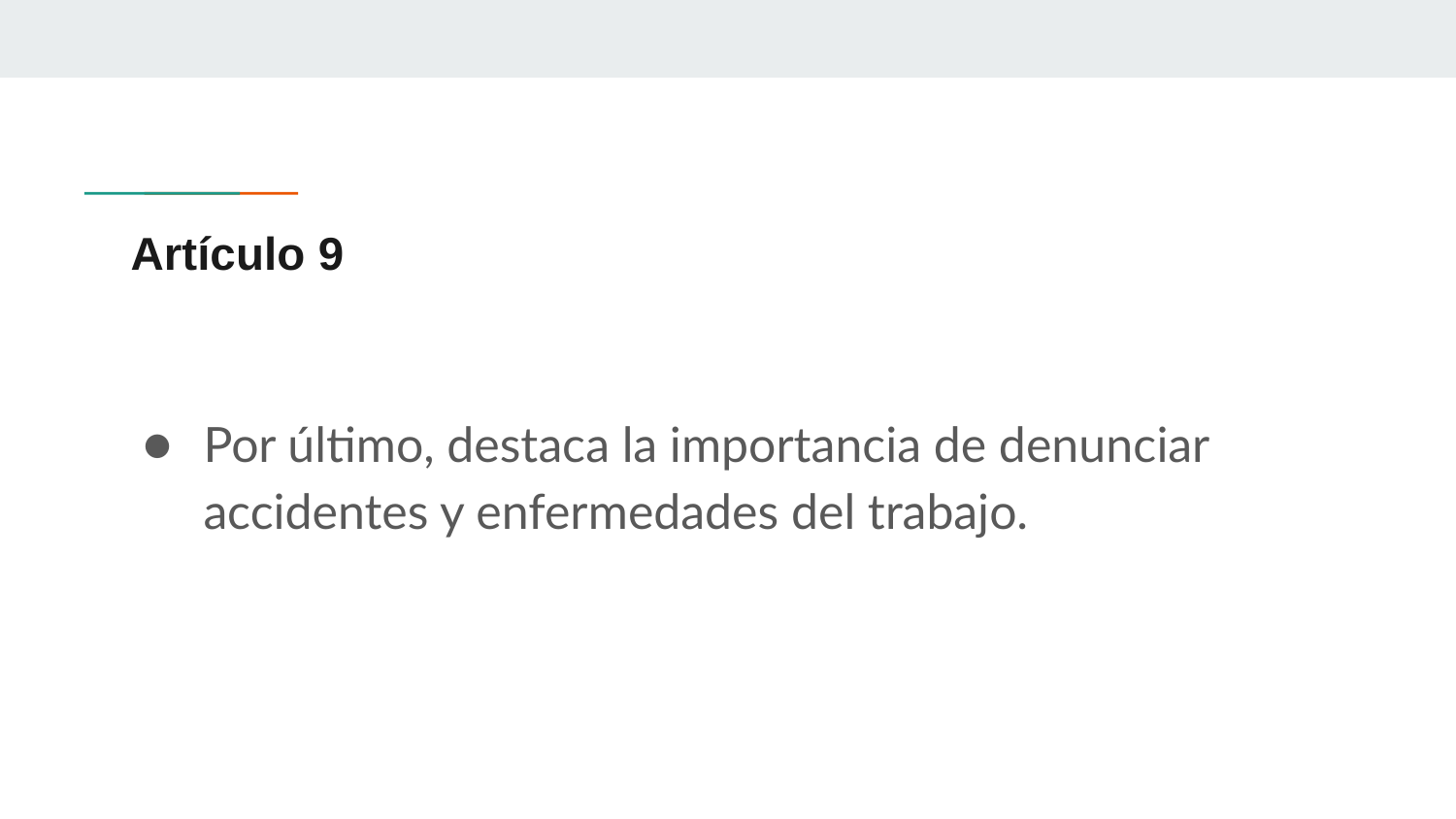

# Artículo 9
Por último, destaca la importancia de denunciar accidentes y enfermedades del trabajo.